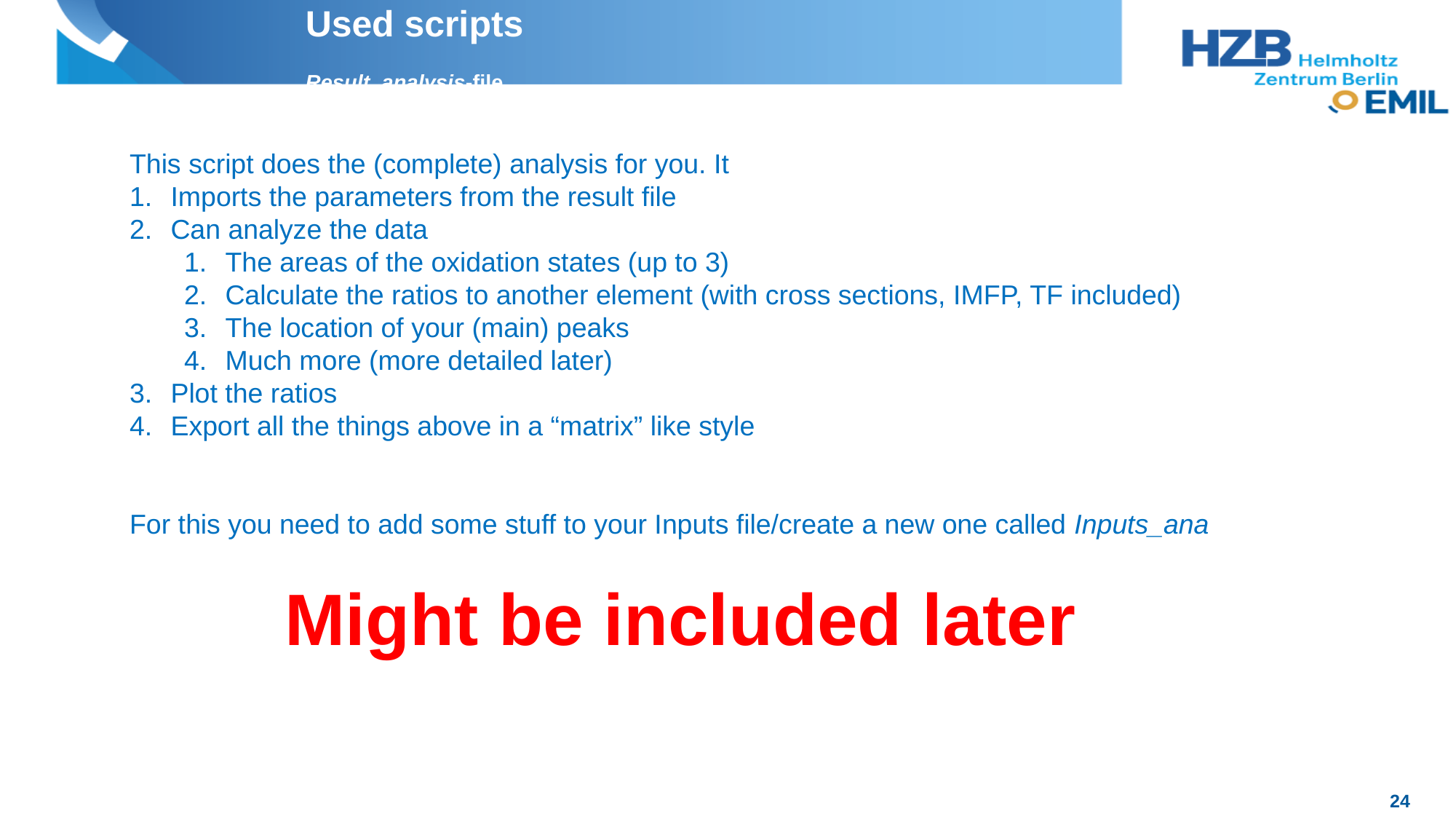

Used scripts
Result_analysis-file

This script does the (complete) analysis for you. It
Imports the parameters from the result file
Can analyze the data
The areas of the oxidation states (up to 3)
Calculate the ratios to another element (with cross sections, IMFP, TF included)
The location of your (main) peaks
Much more (more detailed later)
Plot the ratios
Export all the things above in a “matrix” like style

For this you need to add some stuff to your Inputs file/create a new one called Inputs_ana

Might be included later

24